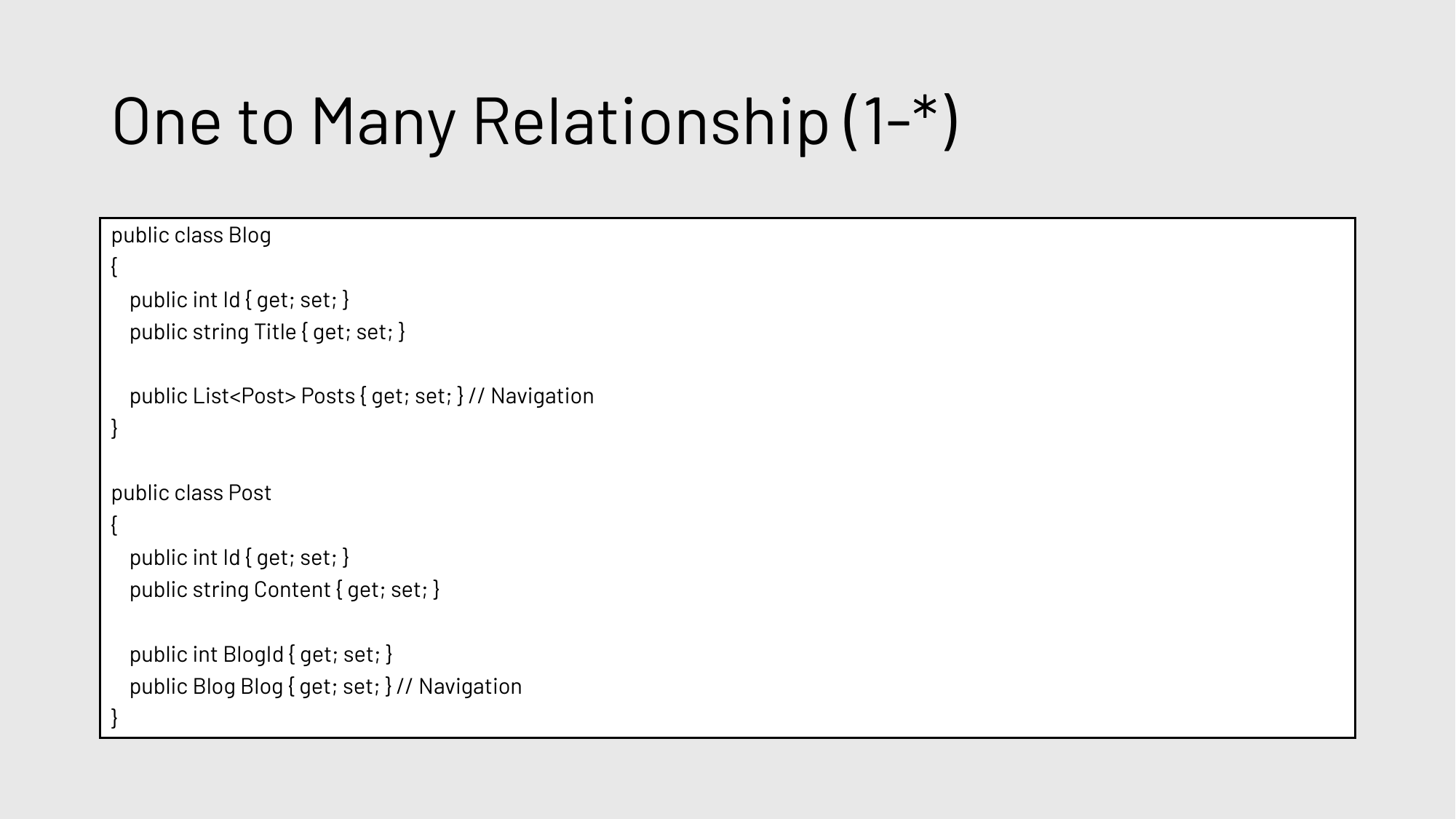

# One to Many Relationship (1-*)
public class Blog
{
    public int Id { get; set; }
    public string Title { get; set; }

    public List<Post> Posts { get; set; } // Navigation
}

public class Post
{
    public int Id { get; set; }
    public string Content { get; set; }

    public int BlogId { get; set; }
    public Blog Blog { get; set; } // Navigation
}